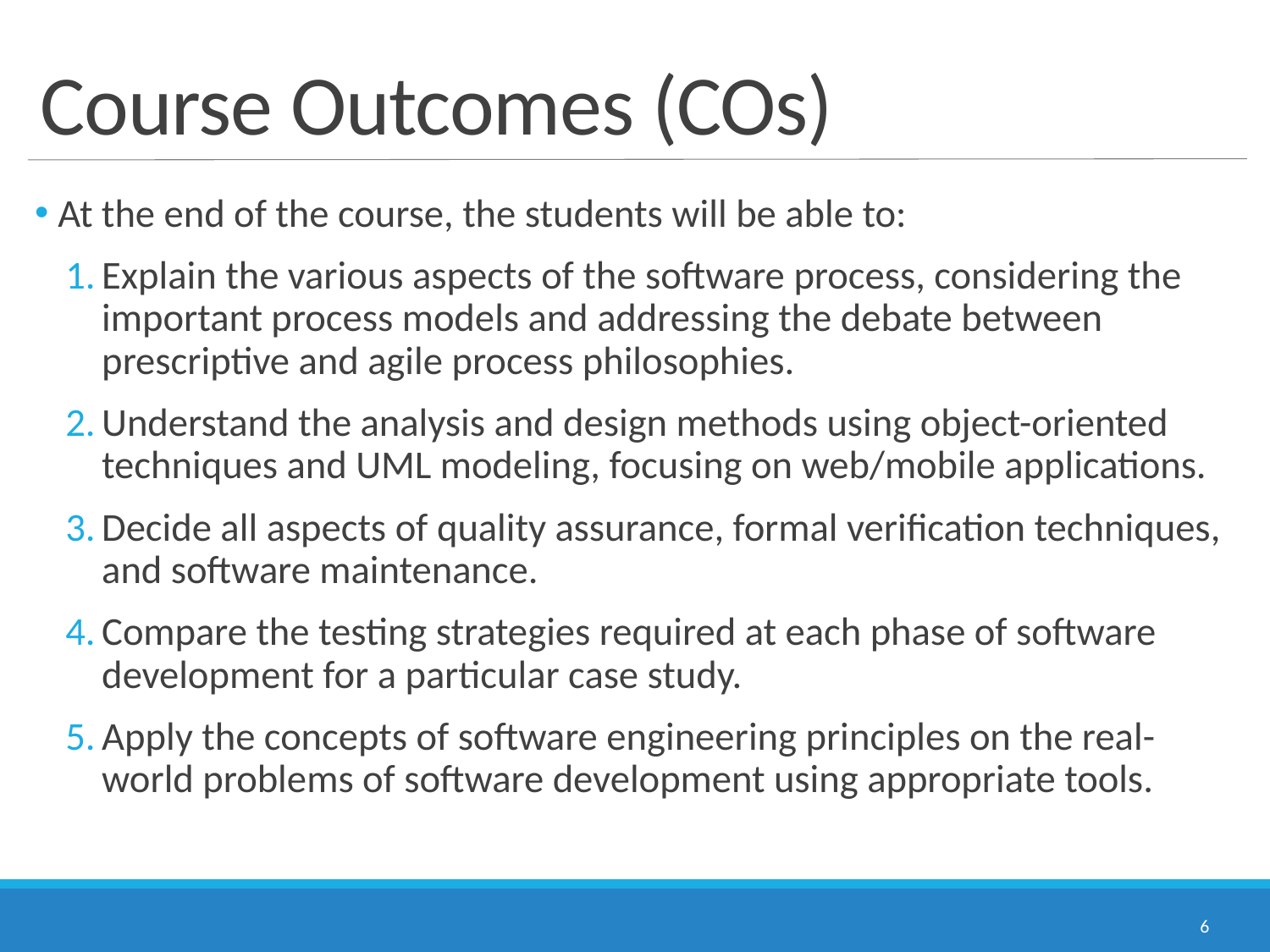

# Course Outcomes (COs)
At the end of the course, the students will be able to:
Explain the various aspects of the software process, considering the important process models and addressing the debate between prescriptive and agile process philosophies.
Understand the analysis and design methods using object-oriented techniques and UML modeling, focusing on web/mobile applications.
Decide all aspects of quality assurance, formal verification techniques, and software maintenance.
Compare the testing strategies required at each phase of software development for a particular case study.
Apply the concepts of software engineering principles on the real-world problems of software development using appropriate tools.